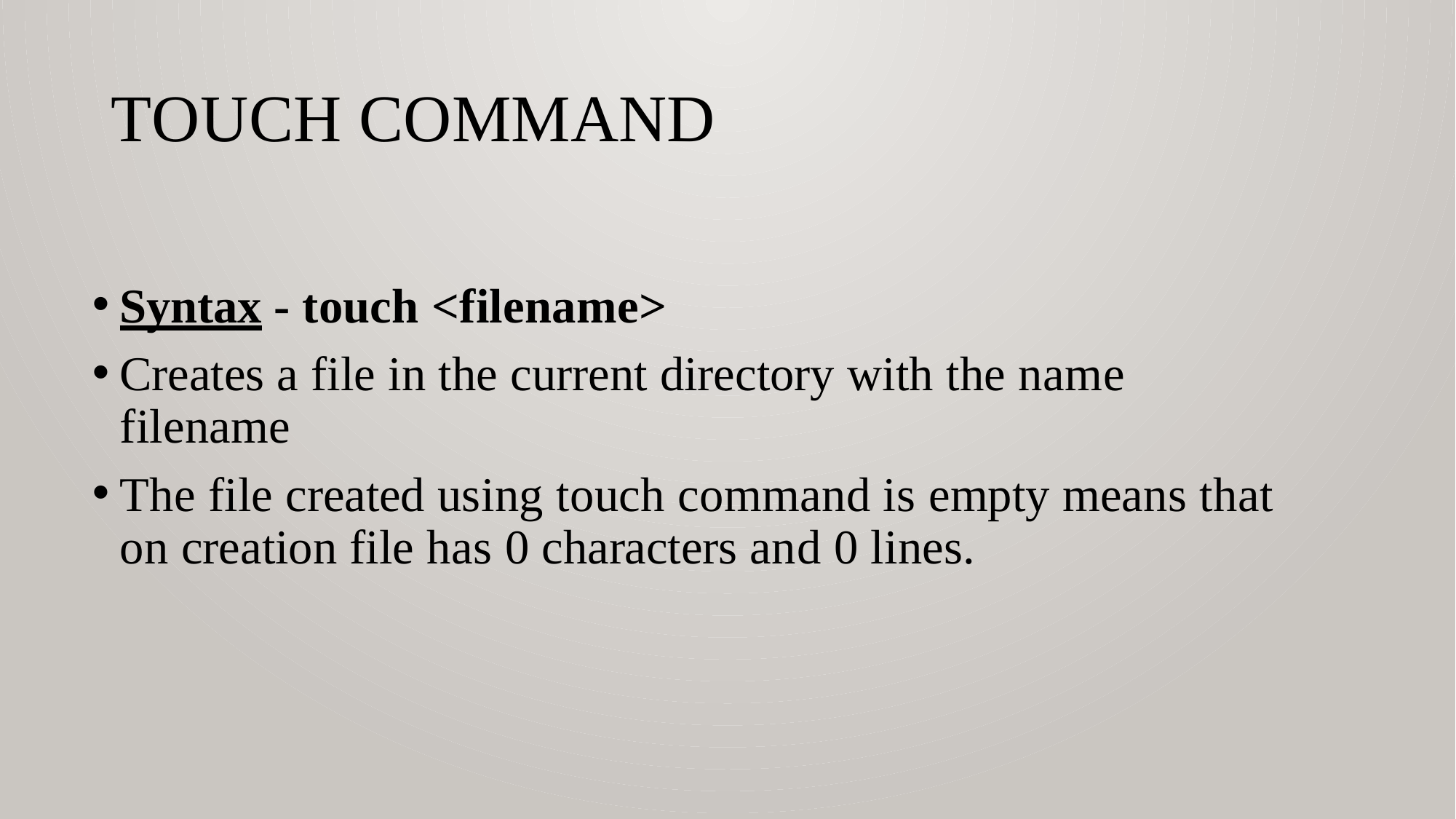

# touch command
Syntax - touch <filename>
Creates a file in the current directory with the name  filename
The file created using touch command is empty means that  on creation file has 0 characters and 0 lines.